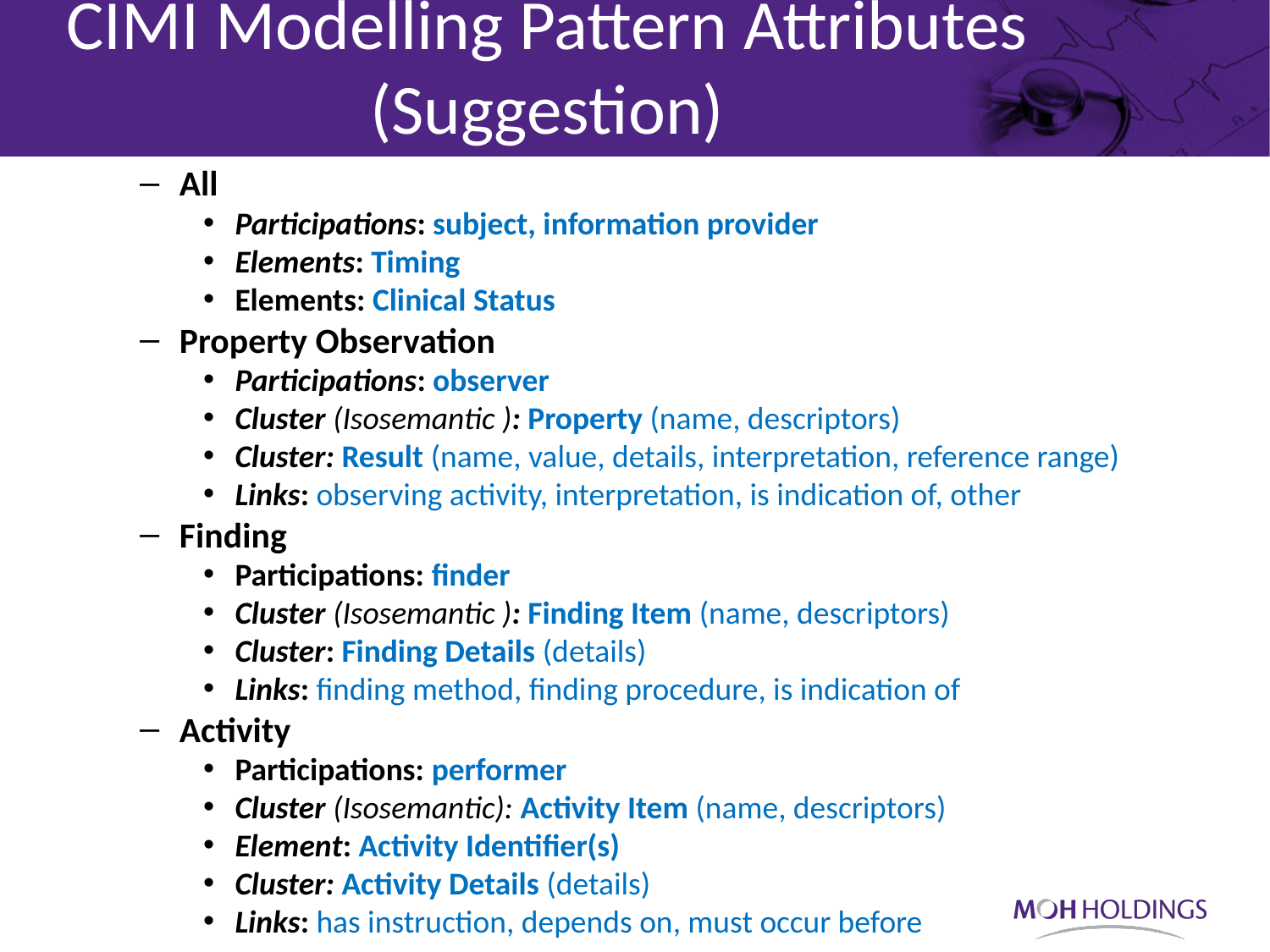

CIMI Modelling Pattern Attributes
(Suggestion)
All
Participations: subject, information provider
Elements: Timing
Elements: Clinical Status
Property Observation
Participations: observer
Cluster (Isosemantic ): Property (name, descriptors)
Cluster: Result (name, value, details, interpretation, reference range)
Links: observing activity, interpretation, is indication of, other
Finding
Participations: finder
Cluster (Isosemantic ): Finding Item (name, descriptors)
Cluster: Finding Details (details)
Links: finding method, finding procedure, is indication of
Activity
Participations: performer
Cluster (Isosemantic): Activity Item (name, descriptors)
Element: Activity Identifier(s)
Cluster: Activity Details (details)
Links: has instruction, depends on, must occur before